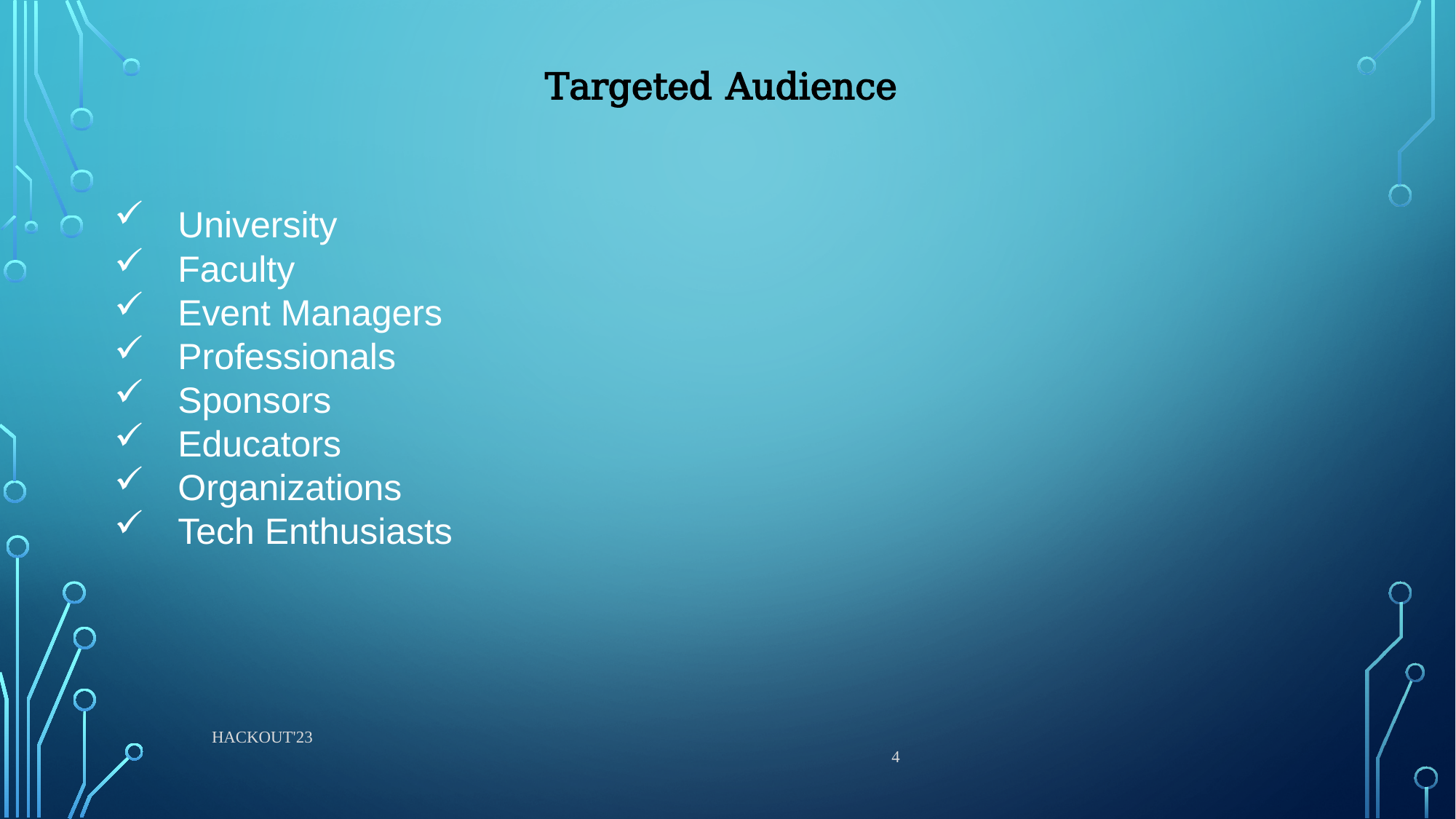

Targeted Audience

University
Faculty
Event Managers
Professionals
Sponsors
Educators
Organizations
Tech Enthusiasts

Hackout'23                                                              												      4